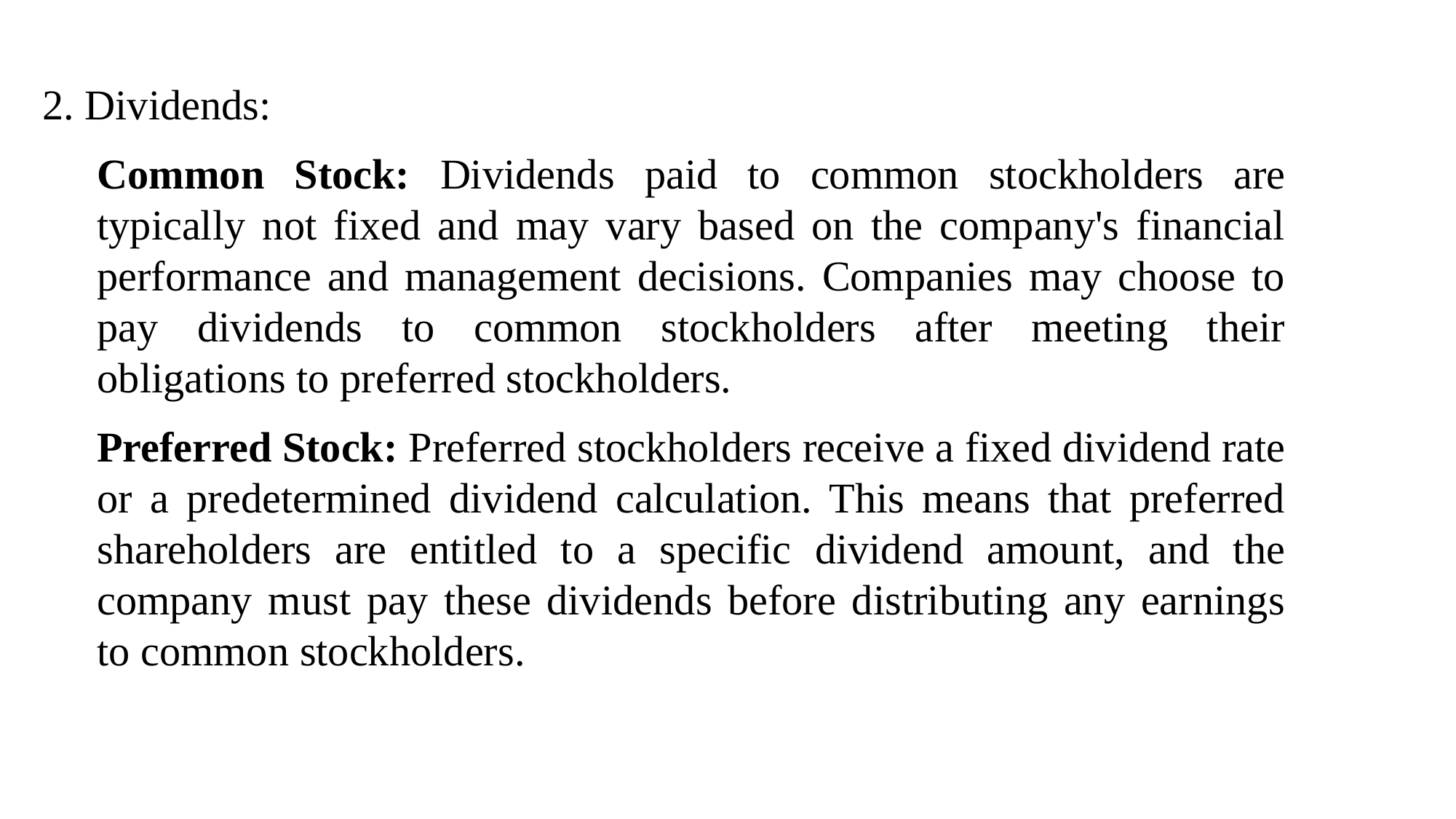

2. Dividends:
Common Stock: Dividends paid to common stockholders are typically not fixed and may vary based on the company's financial performance and management decisions. Companies may choose to pay dividends to common stockholders after meeting their obligations to preferred stockholders.
Preferred Stock: Preferred stockholders receive a fixed dividend rate or a predetermined dividend calculation. This means that preferred shareholders are entitled to a specific dividend amount, and the company must pay these dividends before distributing any earnings to common stockholders.